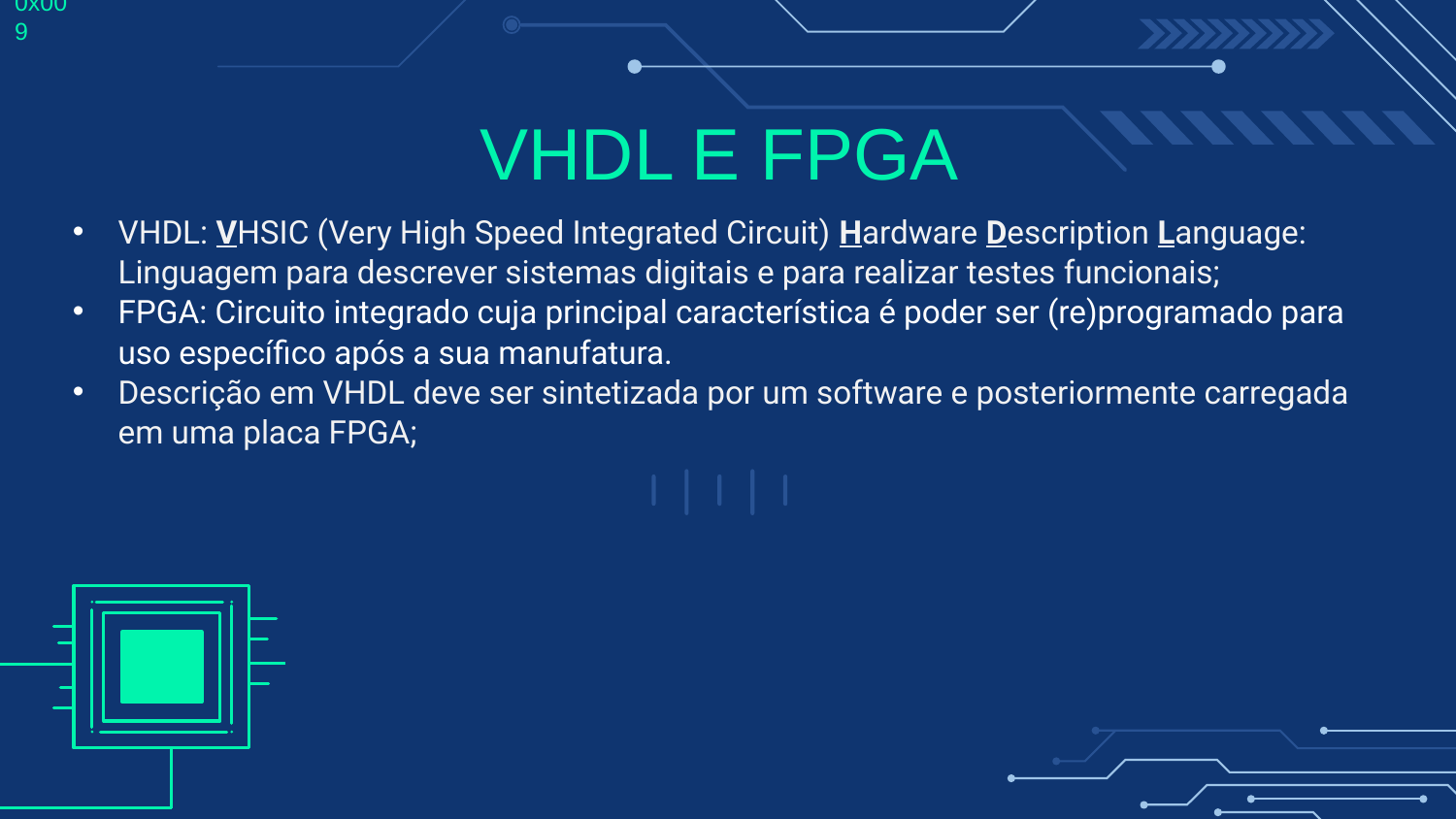

0x009

# VHDL E FPGA
VHDL: VHSIC (Very High Speed Integrated Circuit) Hardware Description Language: Linguagem para descrever sistemas digitais e para realizar testes funcionais;
FPGA: Circuito integrado cuja principal característica é poder ser (re)programado para uso específico após a sua manufatura.
Descrição em VHDL deve ser sintetizada por um software e posteriormente carregada em uma placa FPGA;